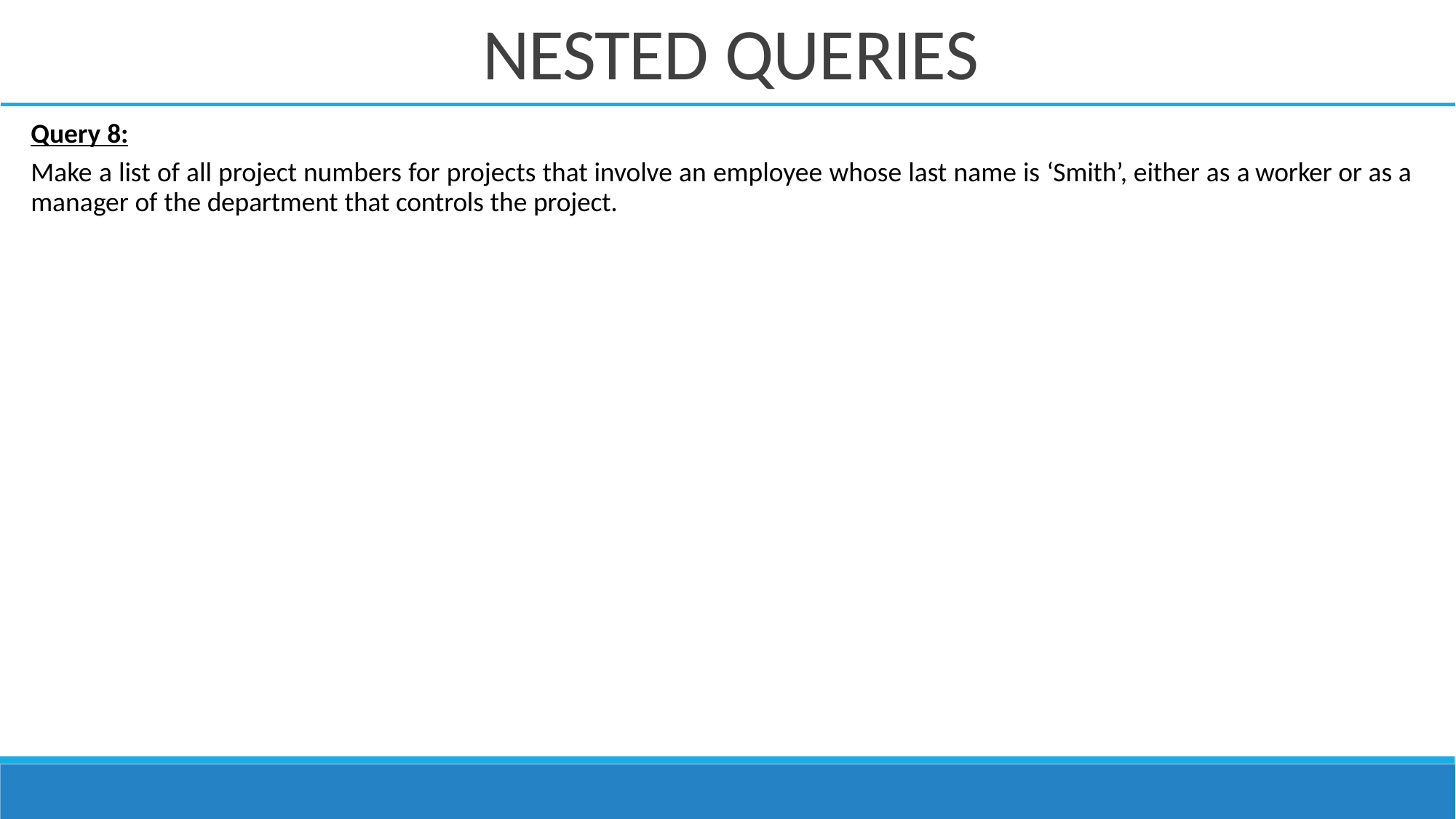

# NESTED QUERIES

Query 8:
Make a list of all project numbers for projects that involve an employee whose last name is ‘Smith’, either as a worker or as a manager of the department that controls the project.